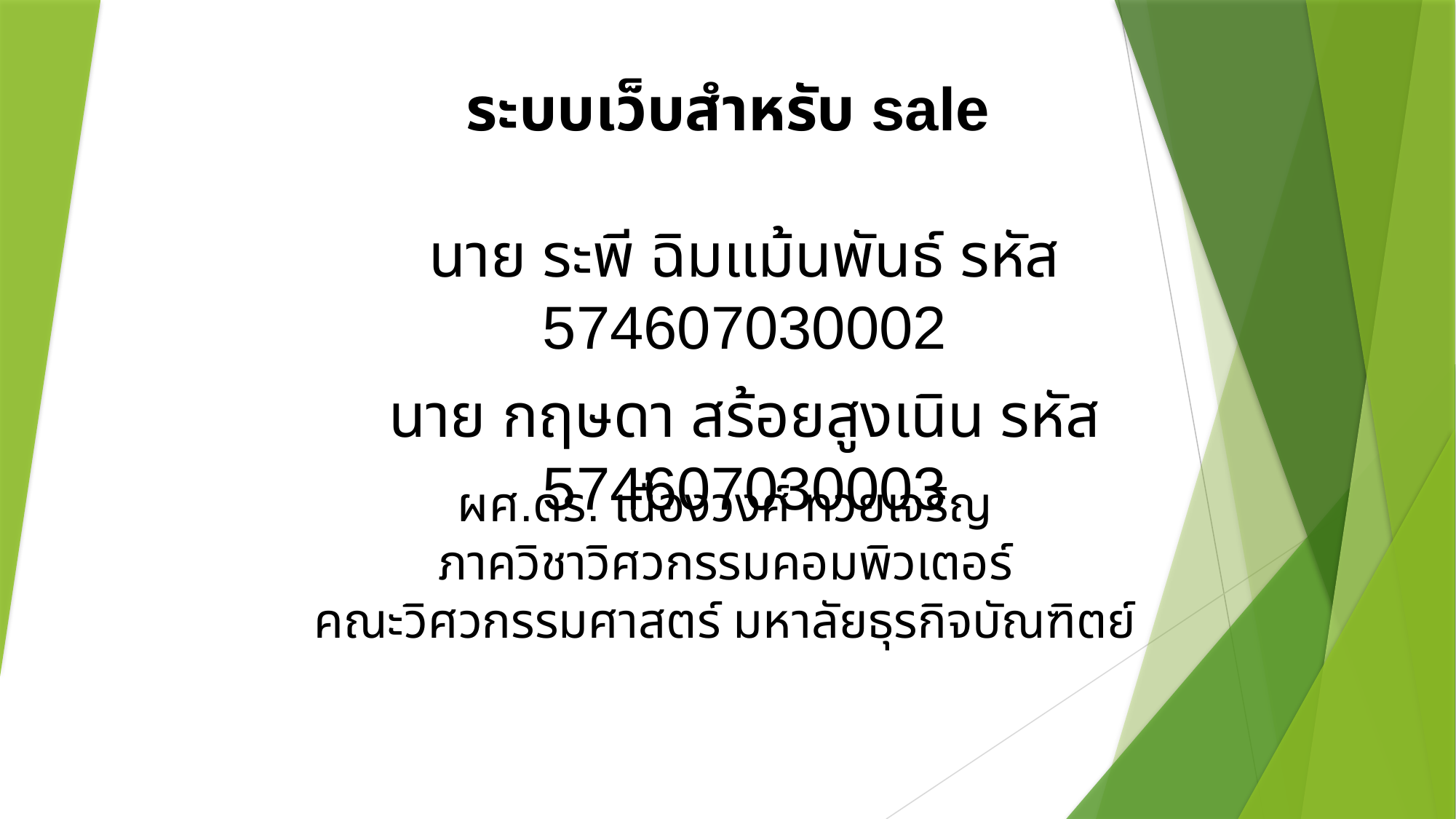

# ระบบเว็บสำหรับ sale
นาย ระพี ฉิมแม้นพันธ์ รหัส 574607030002
นาย กฤษดา สร้อยสูงเนิน รหัส 574607030003
ผศ.ดร. เนื่องวงศ์ ทวยเจริญ
ภาควิชาวิศวกรรมคอมพิวเตอร์
คณะวิศวกรรมศาสตร์ มหาลัยธุรกิจบัณฑิตย์